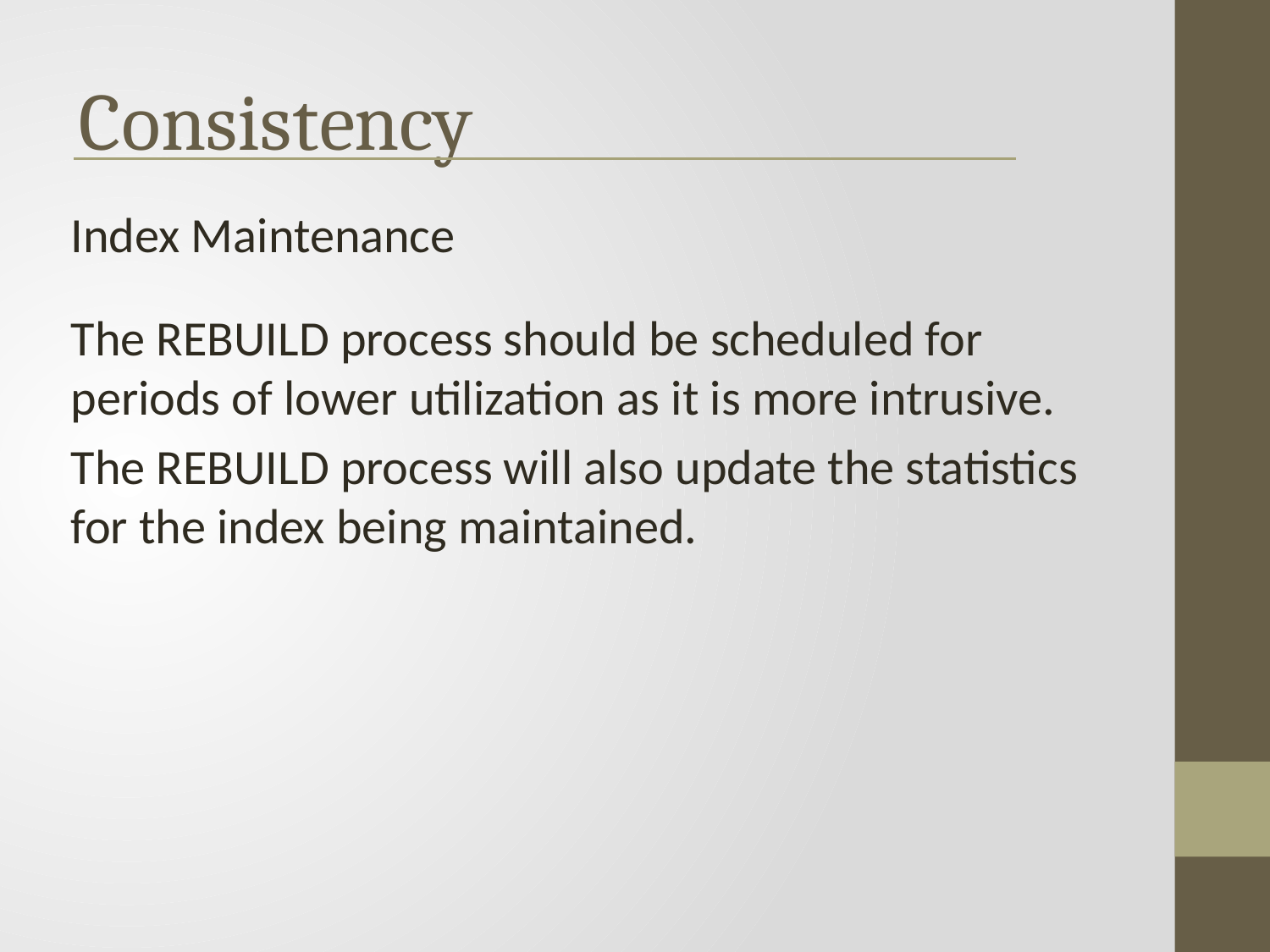

Consistency
Index Maintenance

The REBUILD process should be scheduled for periods of lower utilization as it is more intrusive.
The REBUILD process will also update the statistics for the index being maintained.